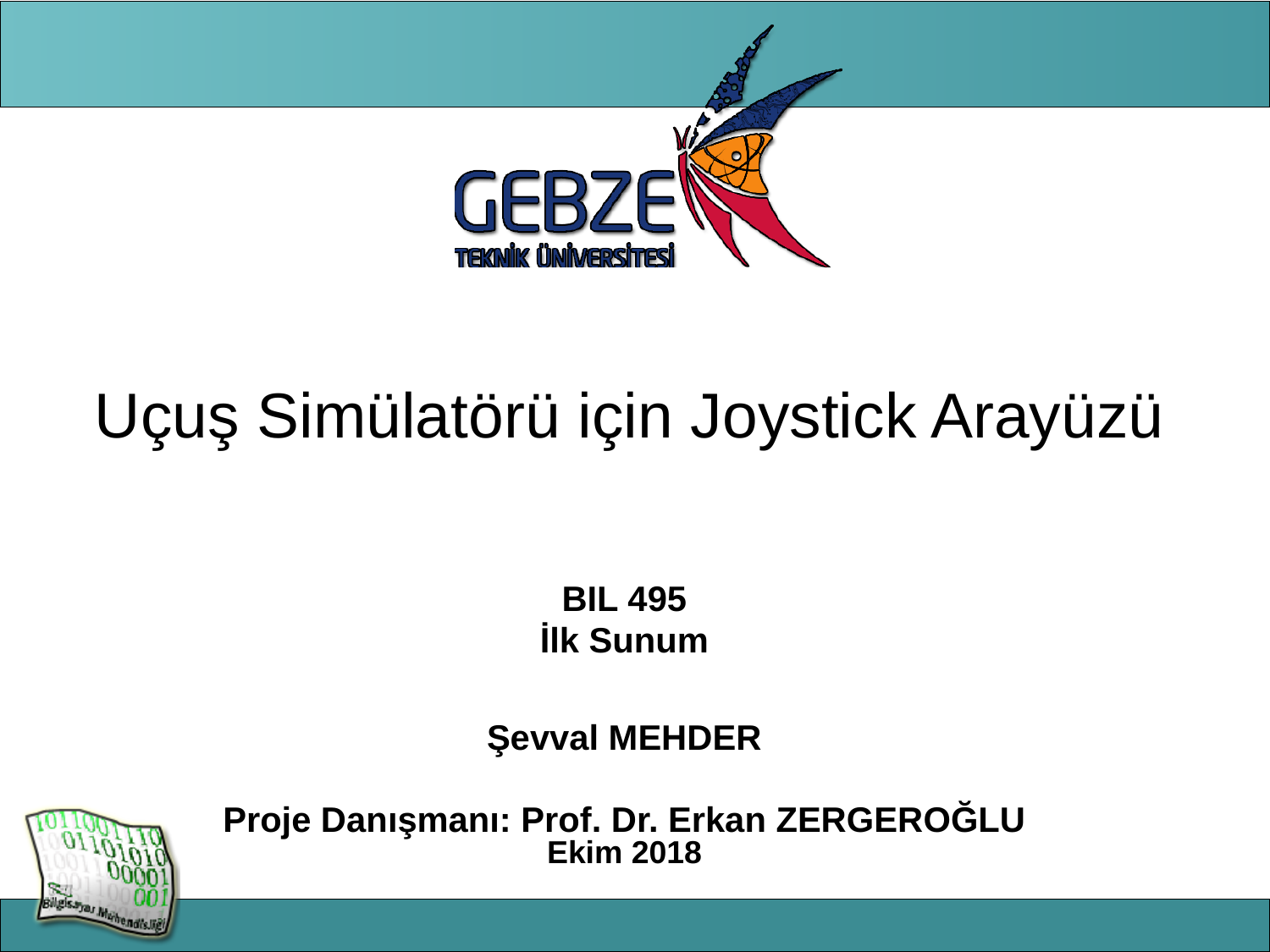

# Uçuş Simülatörü için Joystick Arayüzü

BIL 495
İlk Sunum

Şevval MEHDER

Proje Danışmanı: Prof. Dr. Erkan ZERGEROĞLU Ekim 2018